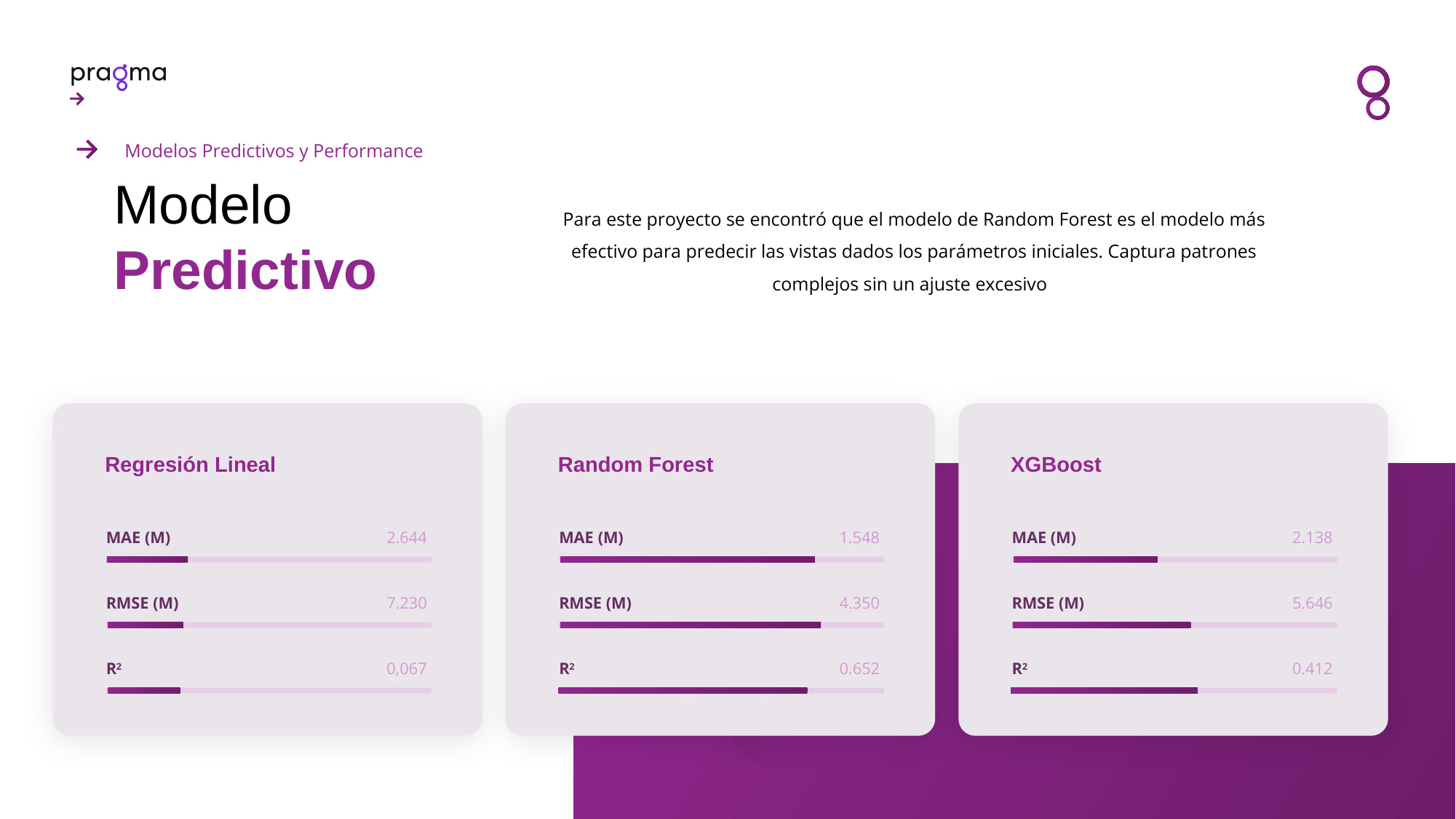

Modelos Predictivos y Performance

Modelo
Predictivo
Para este proyecto se encontró que el modelo de Random Forest es el modelo más efectivo para predecir las vistas dados los parámetros iniciales. Captura patrones complejos sin un ajuste excesivo

Regresión Lineal
MAE (M)
2.644

RMSE (M)
7.230
R2
0,067

Random Forest
MAE (M)
1.548

RMSE (M)
4.350
R2
0.652

XGBoost
MAE (M)
2.138

RMSE (M)
5.646
R2
0.412